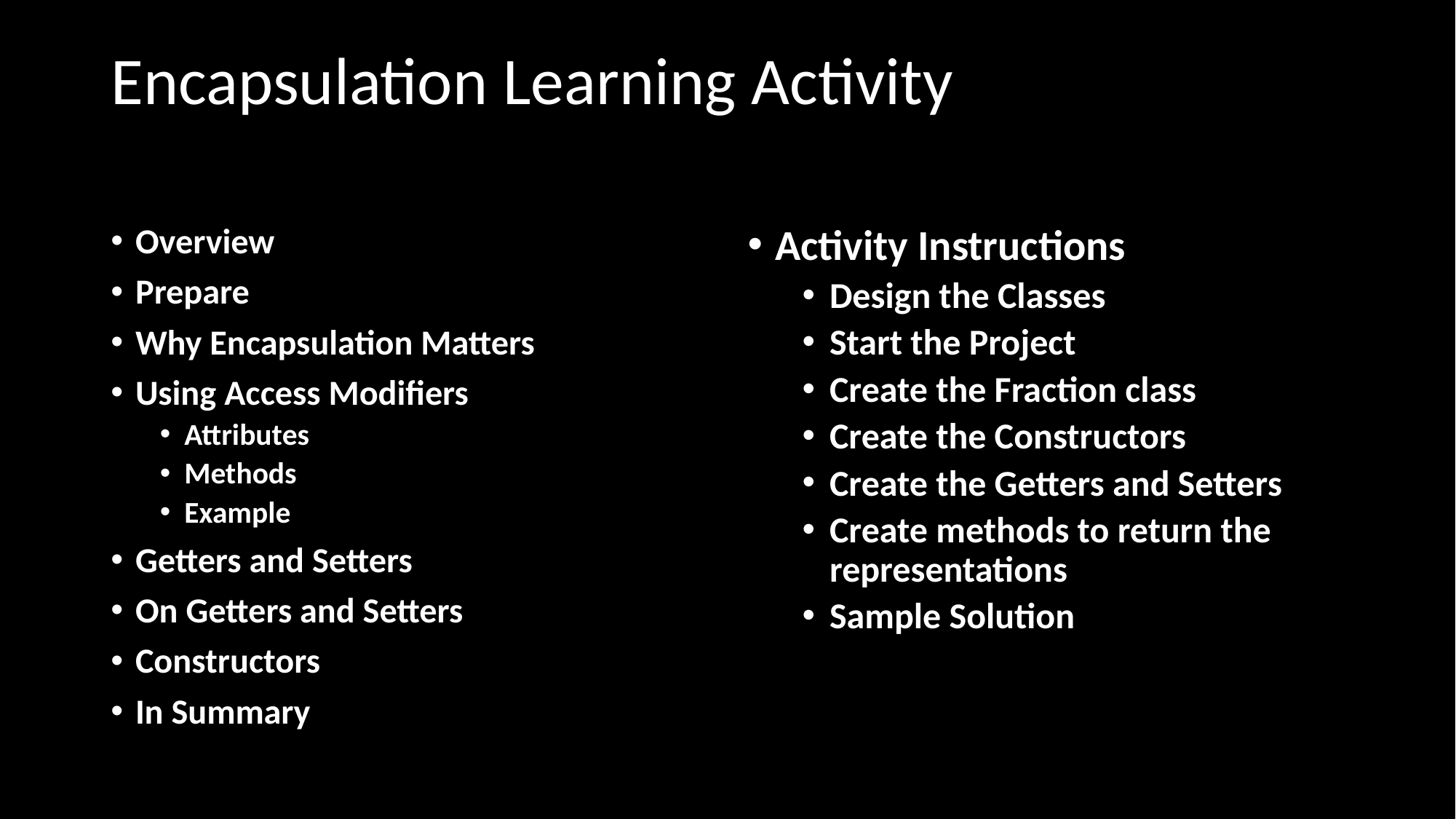

# Encapsulation Learning Activity
Overview
Prepare
Why Encapsulation Matters
Using Access Modifiers
Attributes
Methods
Example
Getters and Setters
On Getters and Setters
Constructors
In Summary

Activity Instructions
Design the Classes
Start the Project
Create the Fraction class
Create the Constructors
Create the Getters and Setters
Create methods to return the representations
Sample Solution